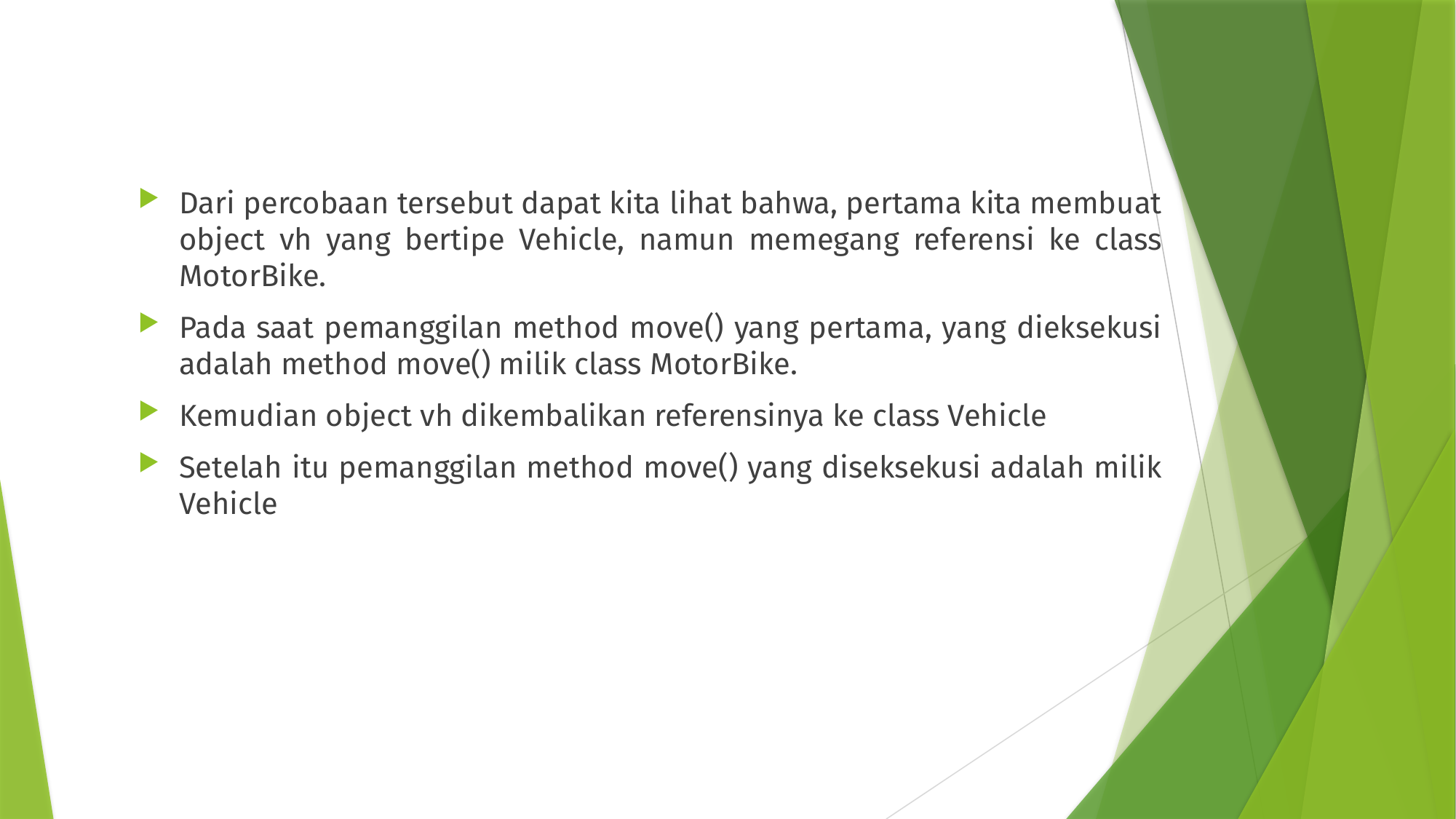

Dari percobaan tersebut dapat kita lihat bahwa, pertama kita membuat object vh yang bertipe Vehicle, namun memegang referensi ke class MotorBike.
Pada saat pemanggilan method move() yang pertama, yang dieksekusi adalah method move() milik class MotorBike.
Kemudian object vh dikembalikan referensinya ke class Vehicle
Setelah itu pemanggilan method move() yang diseksekusi adalah milik Vehicle